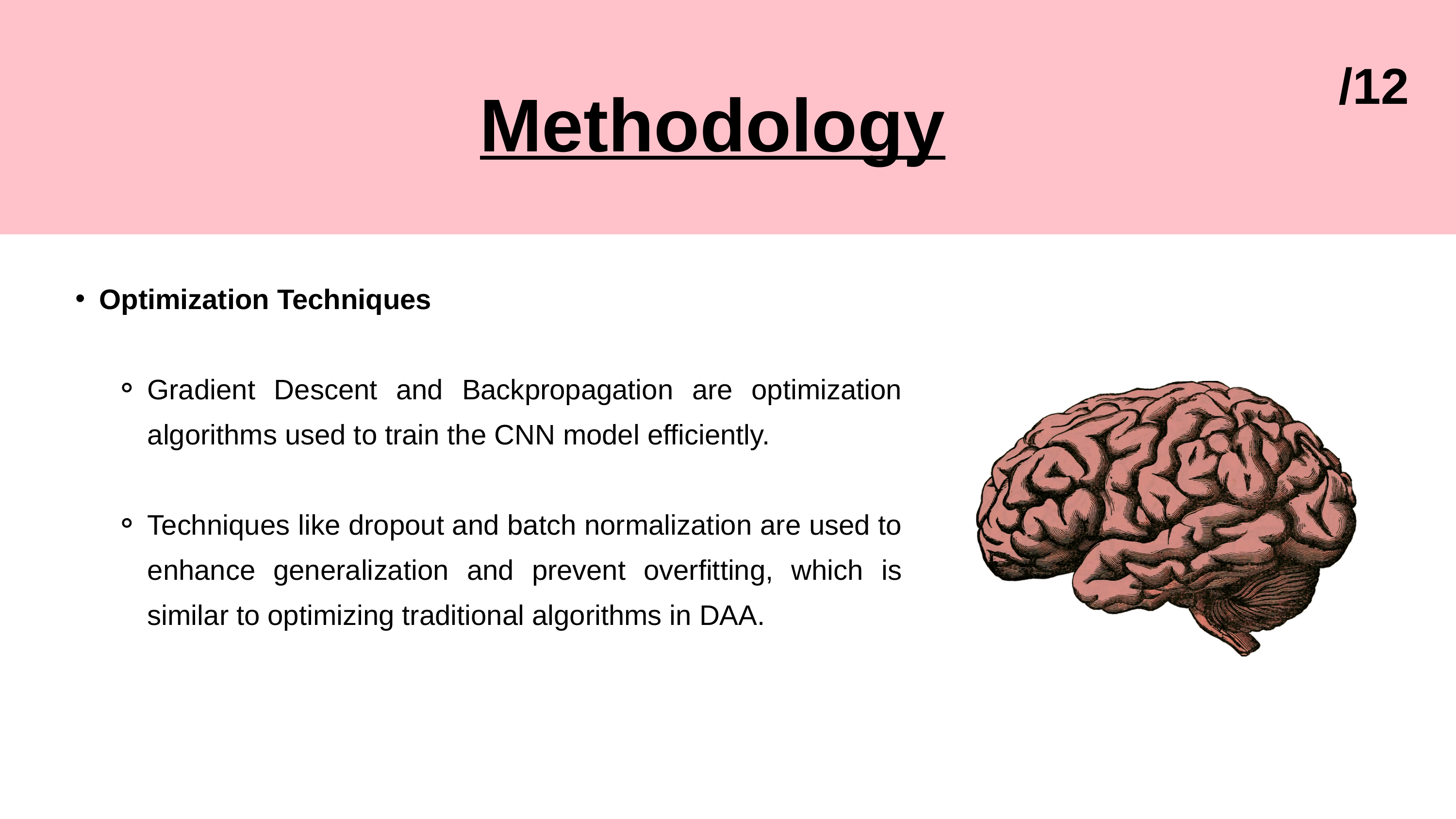

/12
Methodology
Optimization Techniques

Gradient Descent and Backpropagation are optimization algorithms used to train the CNN model efficiently.

Techniques like dropout and batch normalization are used to enhance generalization and prevent overfitting, which is similar to optimizing traditional algorithms in DAA.